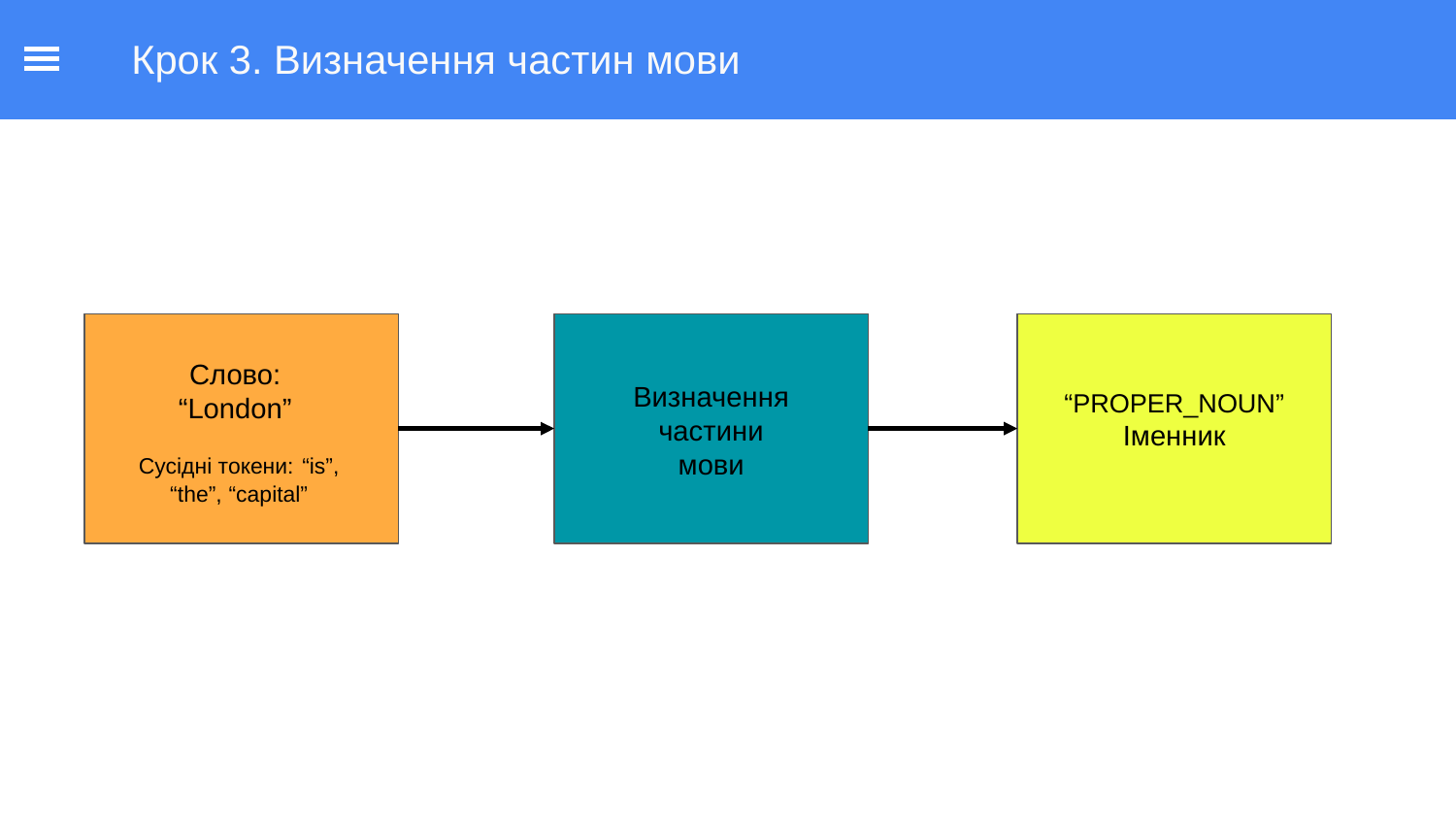

Крок 3. Визначення частин мови

Слово:
“London”
Визначення
частини мови
“PROPER_NOUN”
Іменник
Сусідні токени: “is”, “the”, “capital”